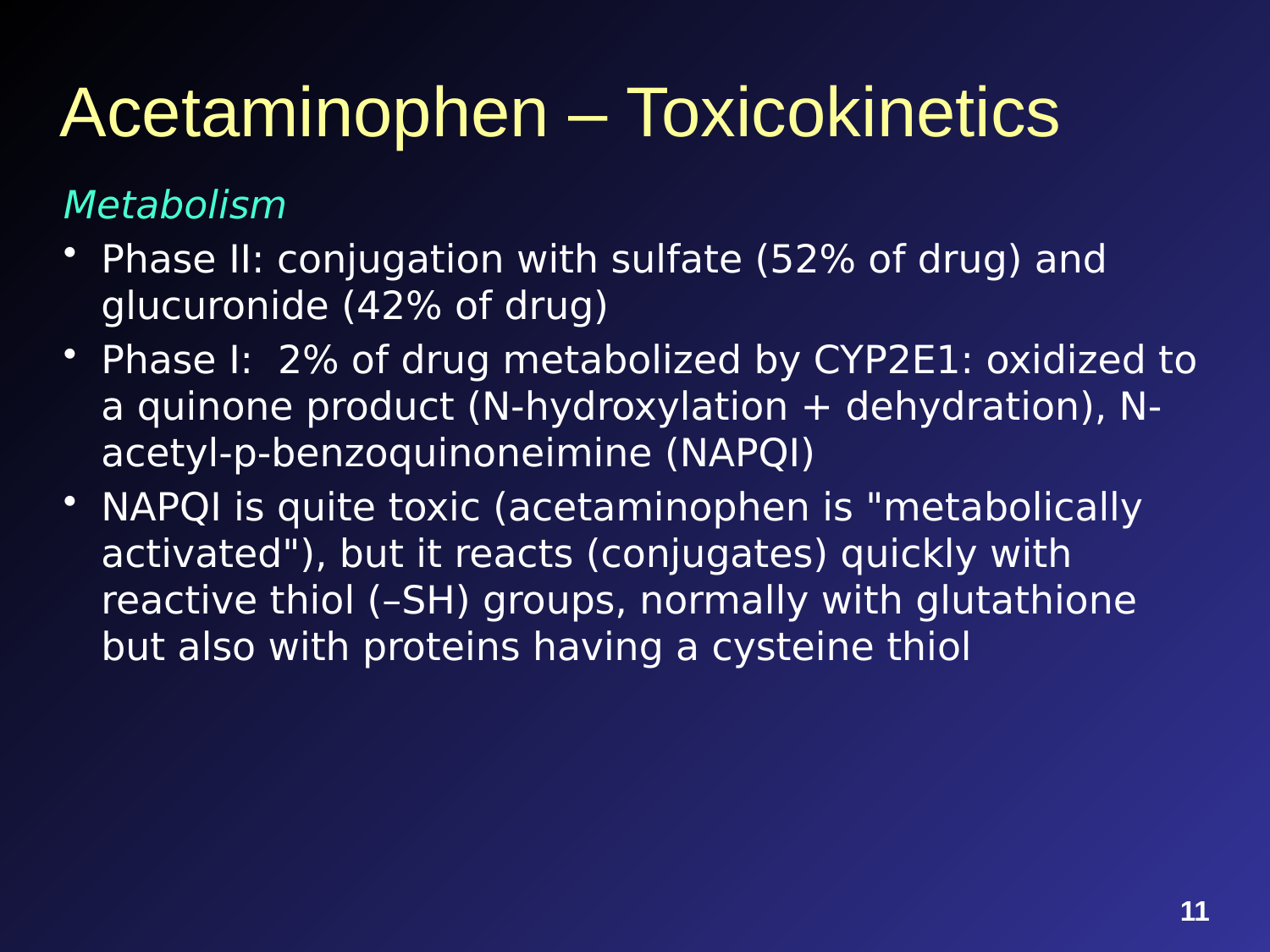

# Acetaminophen – Toxicokinetics
Metabolism
Phase II: conjugation with sulfate (52% of drug) and glucuronide (42% of drug)
Phase I:  2% of drug metabolized by CYP2E1: oxidized to a quinone product (N-hydroxylation + dehydration), N-acetyl-p-benzoquinoneimine (NAPQI)
NAPQI is quite toxic (acetaminophen is "metabolically activated"), but it reacts (conjugates) quickly with reactive thiol (–SH) groups, normally with glutathione but also with proteins having a cysteine thiol

11